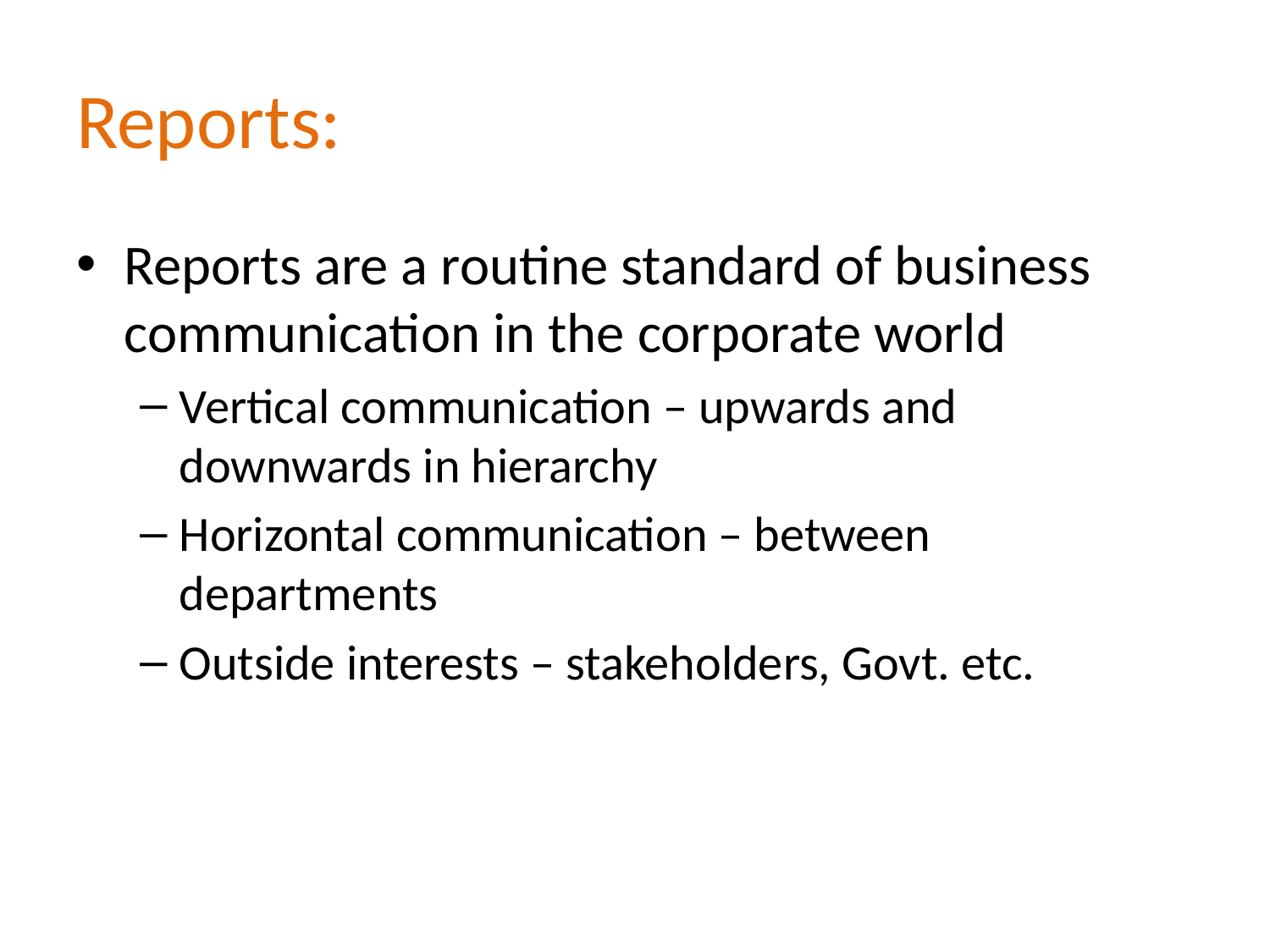

# Reports:
Reports are a routine standard of business communication in the corporate world
Vertical communication – upwards and downwards in hierarchy
Horizontal communication – between departments
Outside interests – stakeholders, Govt. etc.